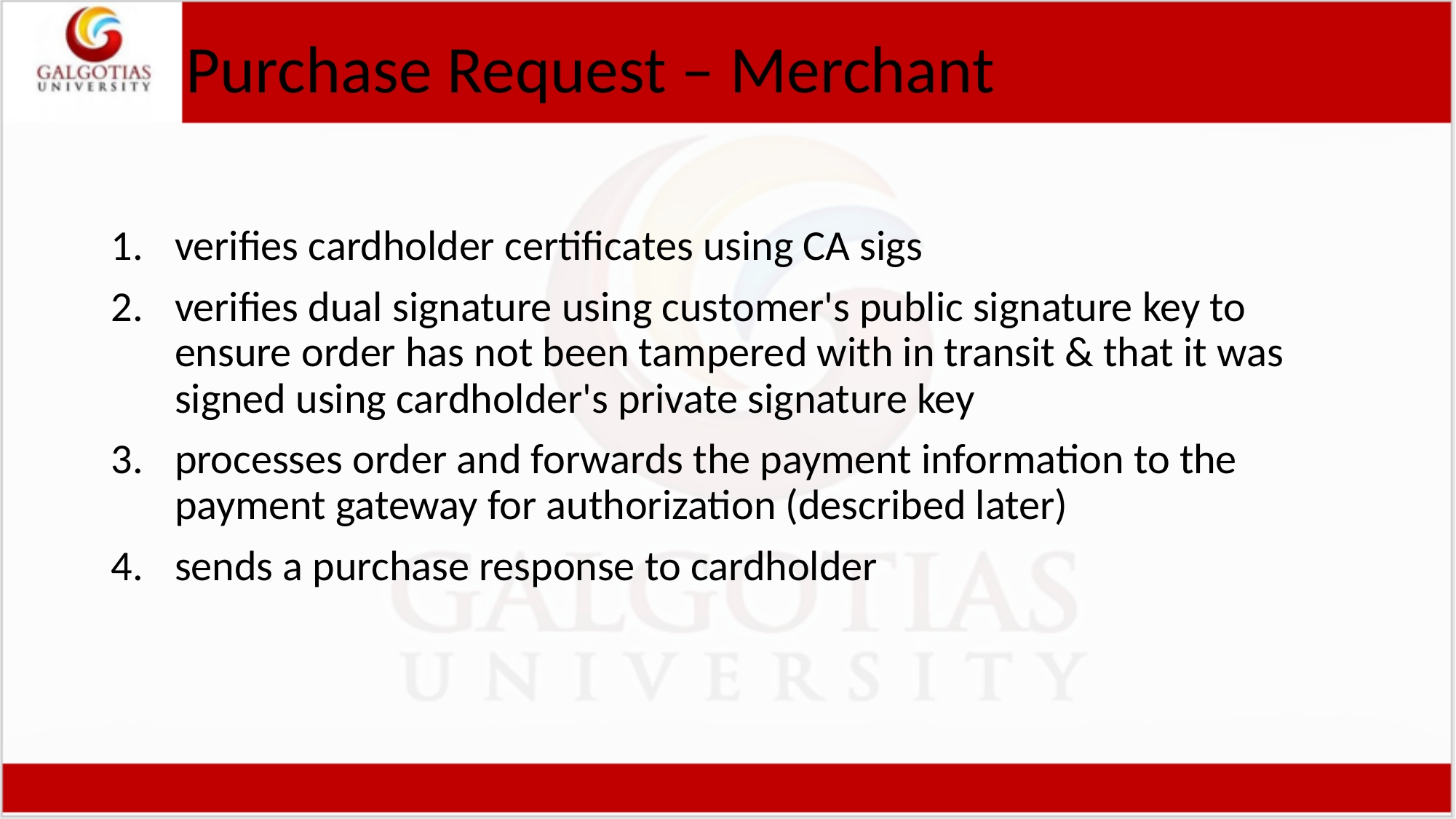

# Purchase Request – Merchant
verifies cardholder certificates using CA sigs
verifies dual signature using customer's public signature key to ensure order has not been tampered with in transit & that it was signed using cardholder's private signature key
processes order and forwards the payment information to the payment gateway for authorization (described later)
sends a purchase response to cardholder